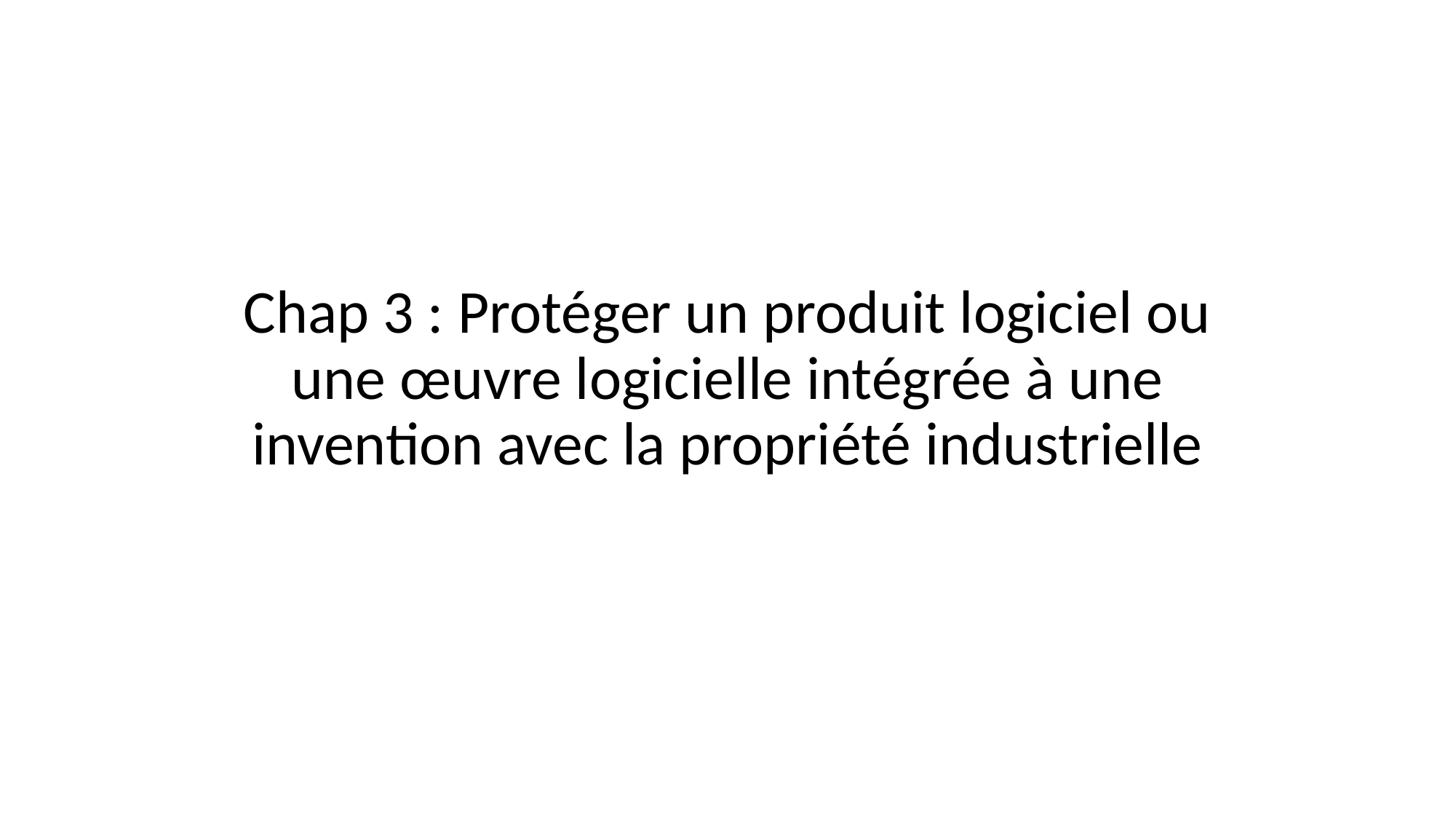

# Chap 3 : Protéger un produit logiciel ou une œuvre logicielle intégrée à une invention avec la propriété industrielle